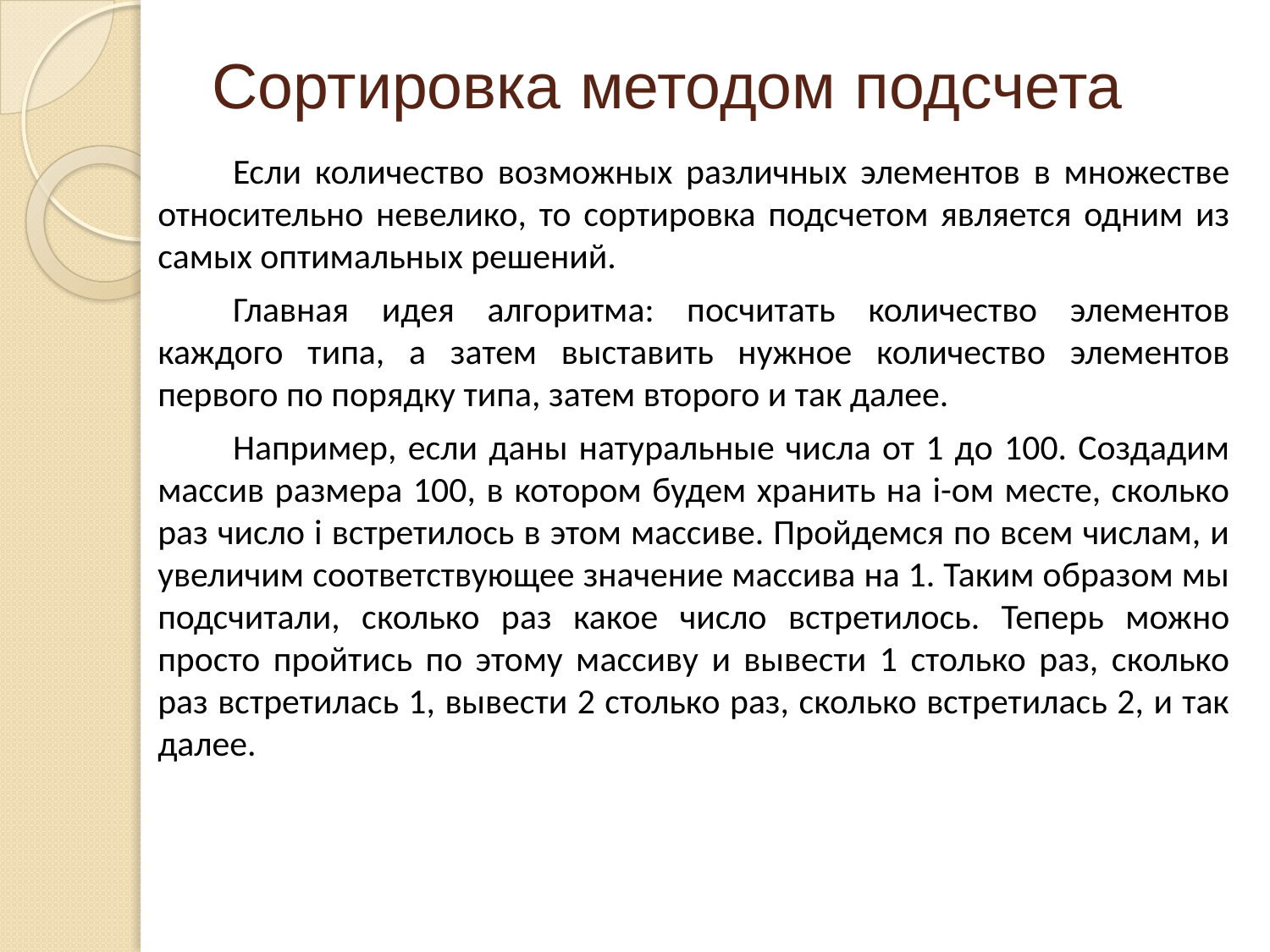

# Сортировка методом подсчета
Если количество возможных различных элементов в множестве относительно невелико, то сортировка подсчетом является одним из самых оптимальных решений.
Главная идея алгоритма: посчитать количество элементов каждого типа, а затем выставить нужное количество элементов первого по порядку типа, затем второго и так далее.
Например, если даны натуральные числа от 1 до 100. Создадим массив размера 100, в котором будем хранить на i-ом месте, сколько раз число i встретилось в этом массиве. Пройдемся по всем числам, и увеличим соответствующее значение массива на 1. Таким образом мы подсчитали, сколько раз какое число встретилось. Теперь можно просто пройтись по этому массиву и вывести 1 столько раз, сколько раз встретилась 1, вывести 2 столько раз, сколько встретилась 2, и так далее.